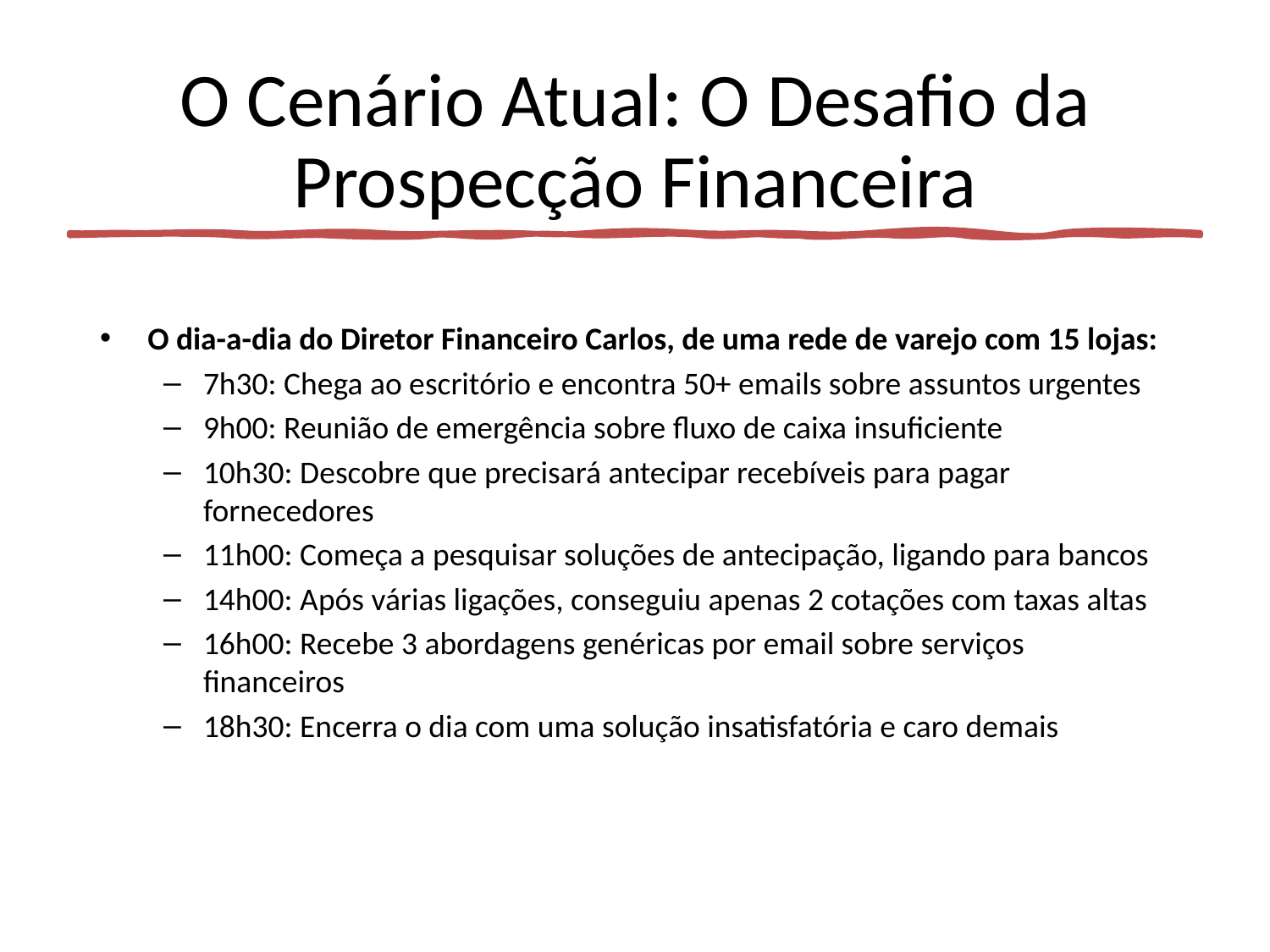

# O Cenário Atual: O Desafio da Prospecção Financeira

O dia-a-dia do Diretor Financeiro Carlos, de uma rede de varejo com 15 lojas:
7h30: Chega ao escritório e encontra 50+ emails sobre assuntos urgentes
9h00: Reunião de emergência sobre fluxo de caixa insuficiente
10h30: Descobre que precisará antecipar recebíveis para pagar fornecedores
11h00: Começa a pesquisar soluções de antecipação, ligando para bancos
14h00: Após várias ligações, conseguiu apenas 2 cotações com taxas altas
16h00: Recebe 3 abordagens genéricas por email sobre serviços financeiros
18h30: Encerra o dia com uma solução insatisfatória e caro demais